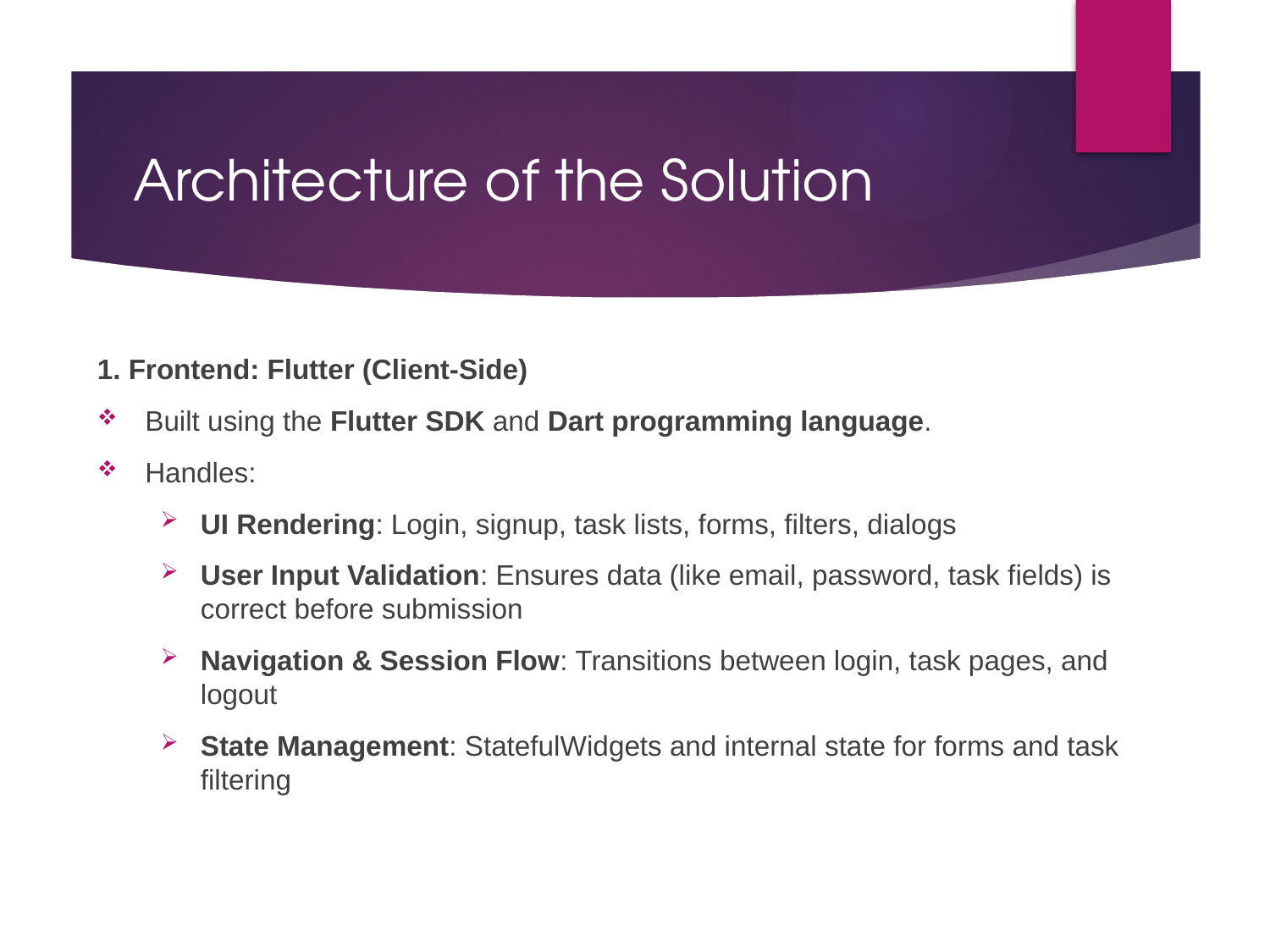

# Architecture of the Solution
1. Frontend: Flutter (Client-Side)
Built using the Flutter SDK and Dart programming language.
Handles:
UI Rendering: Login, signup, task lists, forms, filters, dialogs
User Input Validation: Ensures data (like email, password, task fields) is correct before submission
Navigation & Session Flow: Transitions between login, task pages, and logout
State Management: StatefulWidgets and internal state for forms and task filtering